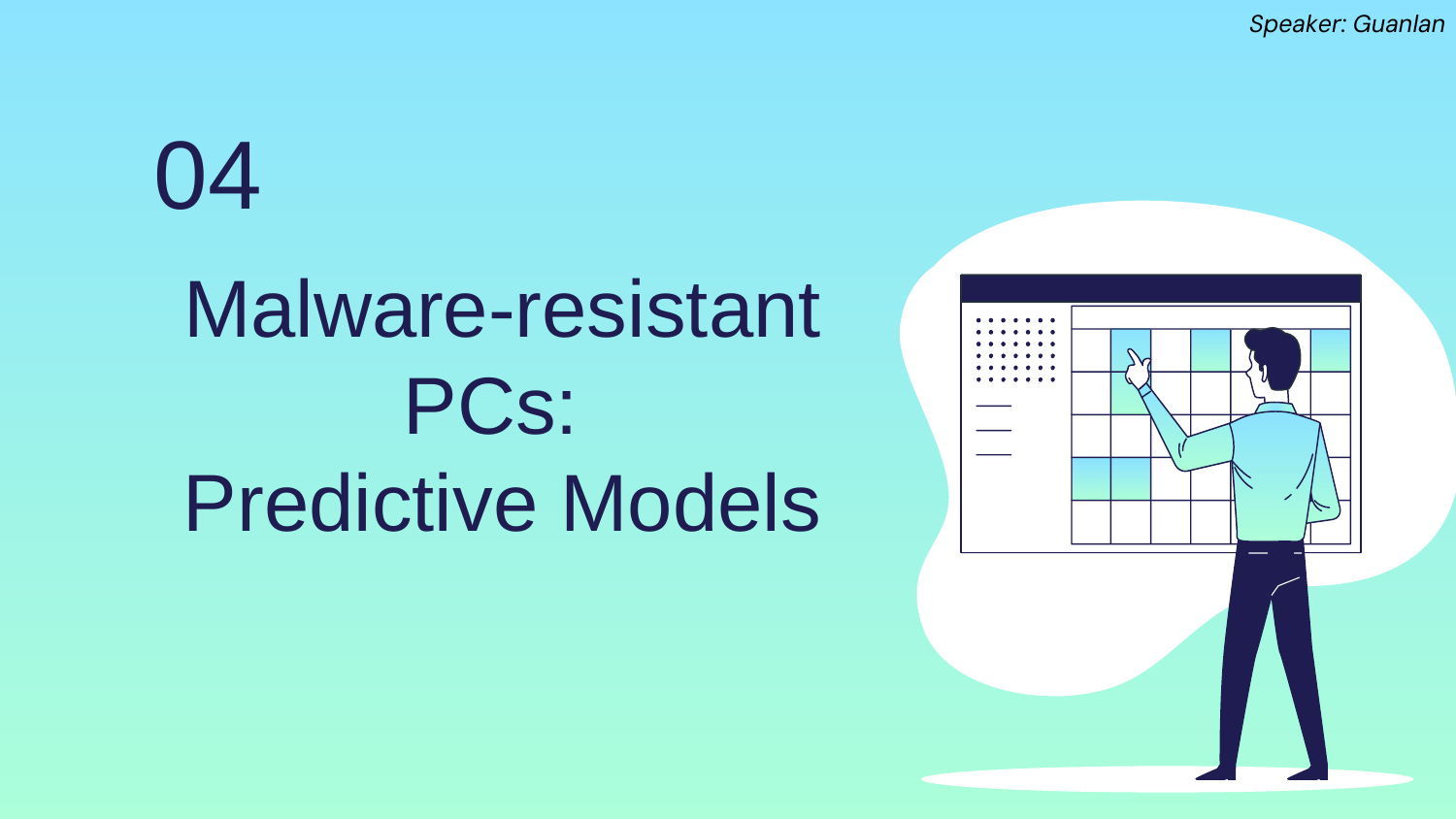

Speaker: Guanlan
04

# Malware-resistant PCs:
Predictive Models